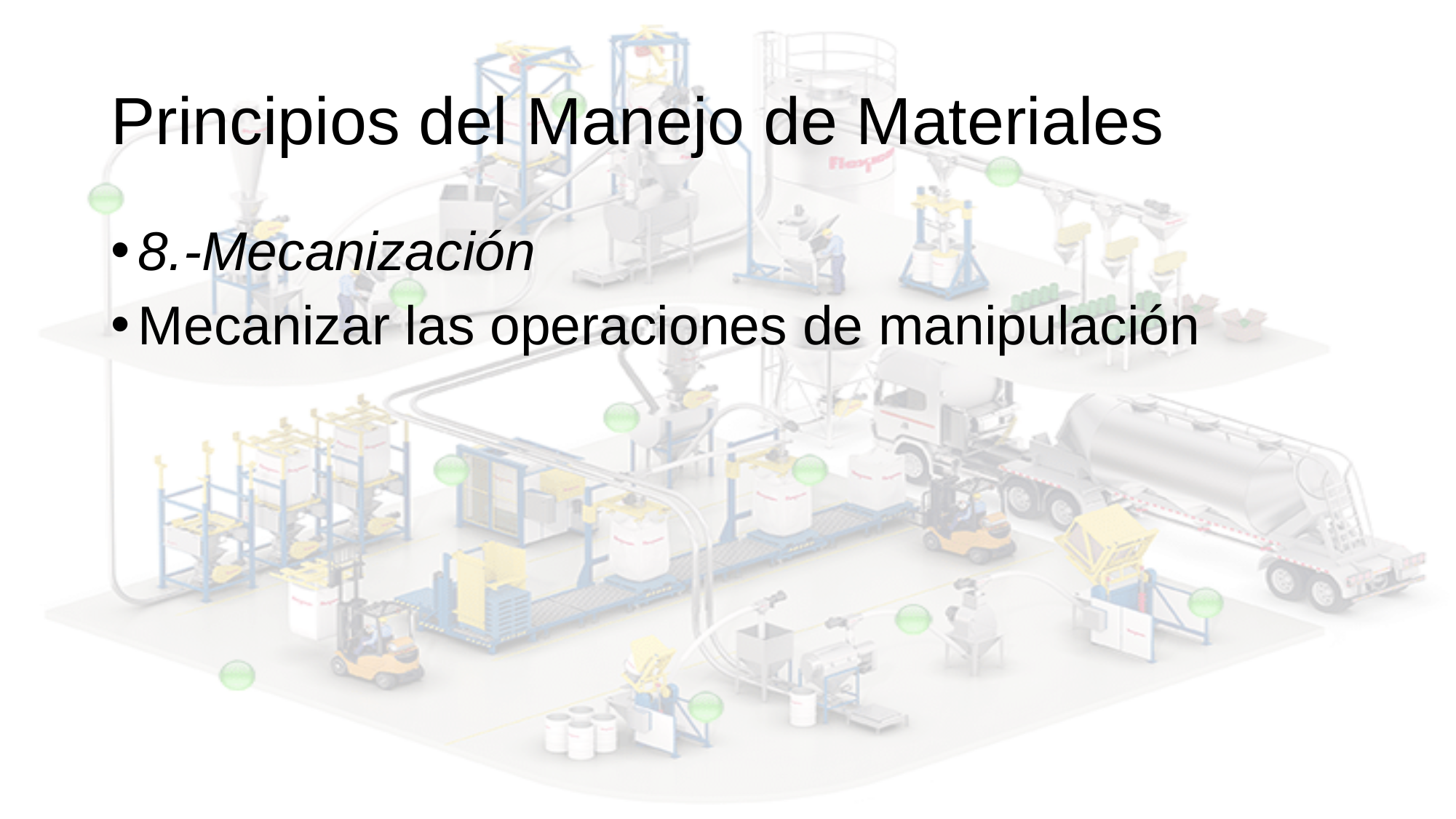

# Principios del Manejo de Materiales
8.-Mecanización
Mecanizar las operaciones de manipulación